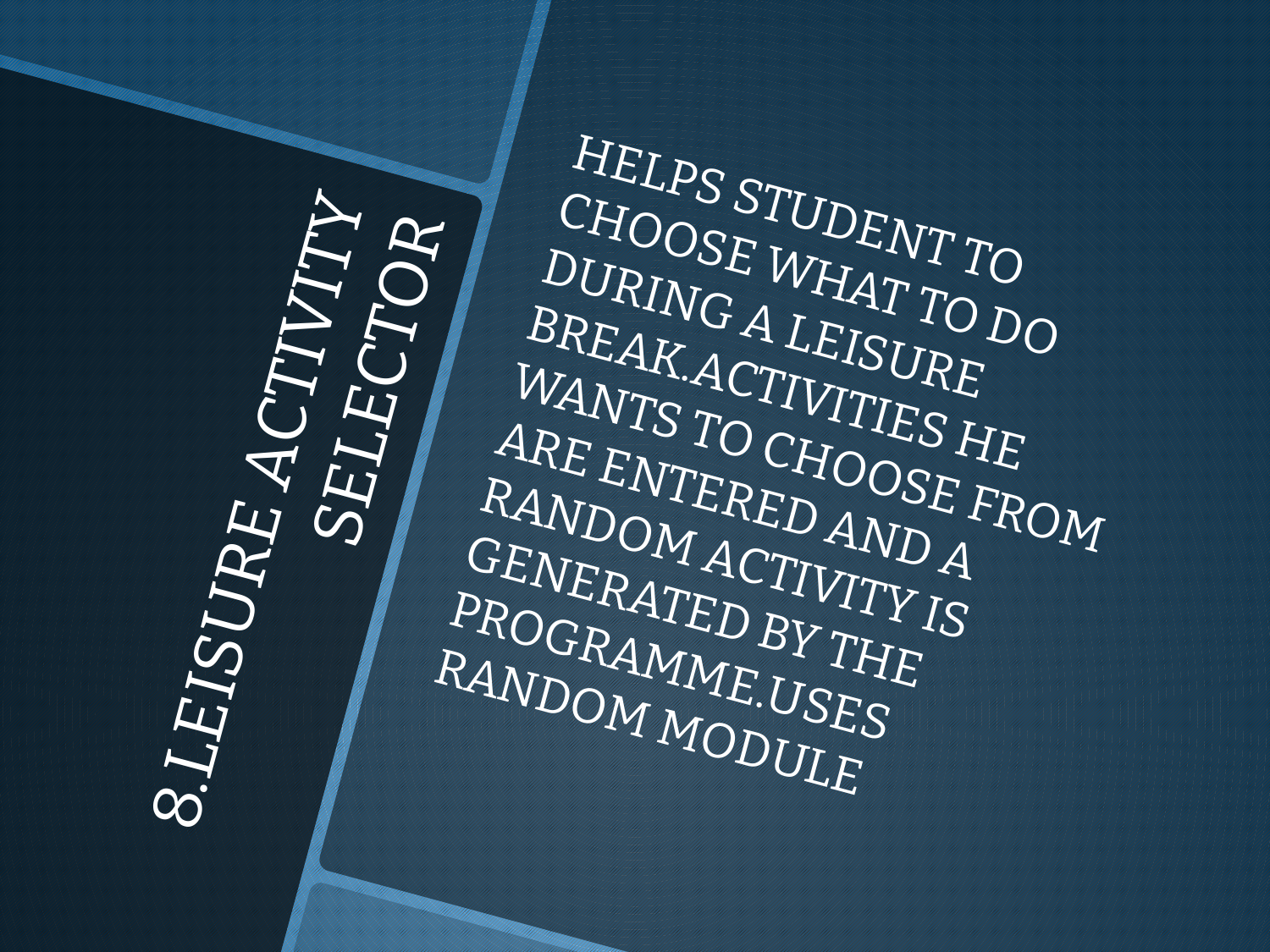

HELPS STUDENT TO CHOOSE WHAT TO DO DURING A LEISURE BREAK.ACTIVITIES HE WANTS TO CHOOSE FROM ARE ENTERED AND A RANDOM ACTIVITY IS GENERATED BY THE  PROGRAMME.USES RANDOM MODULE
# 8.LEISURE ACTIVITY SELECTOR